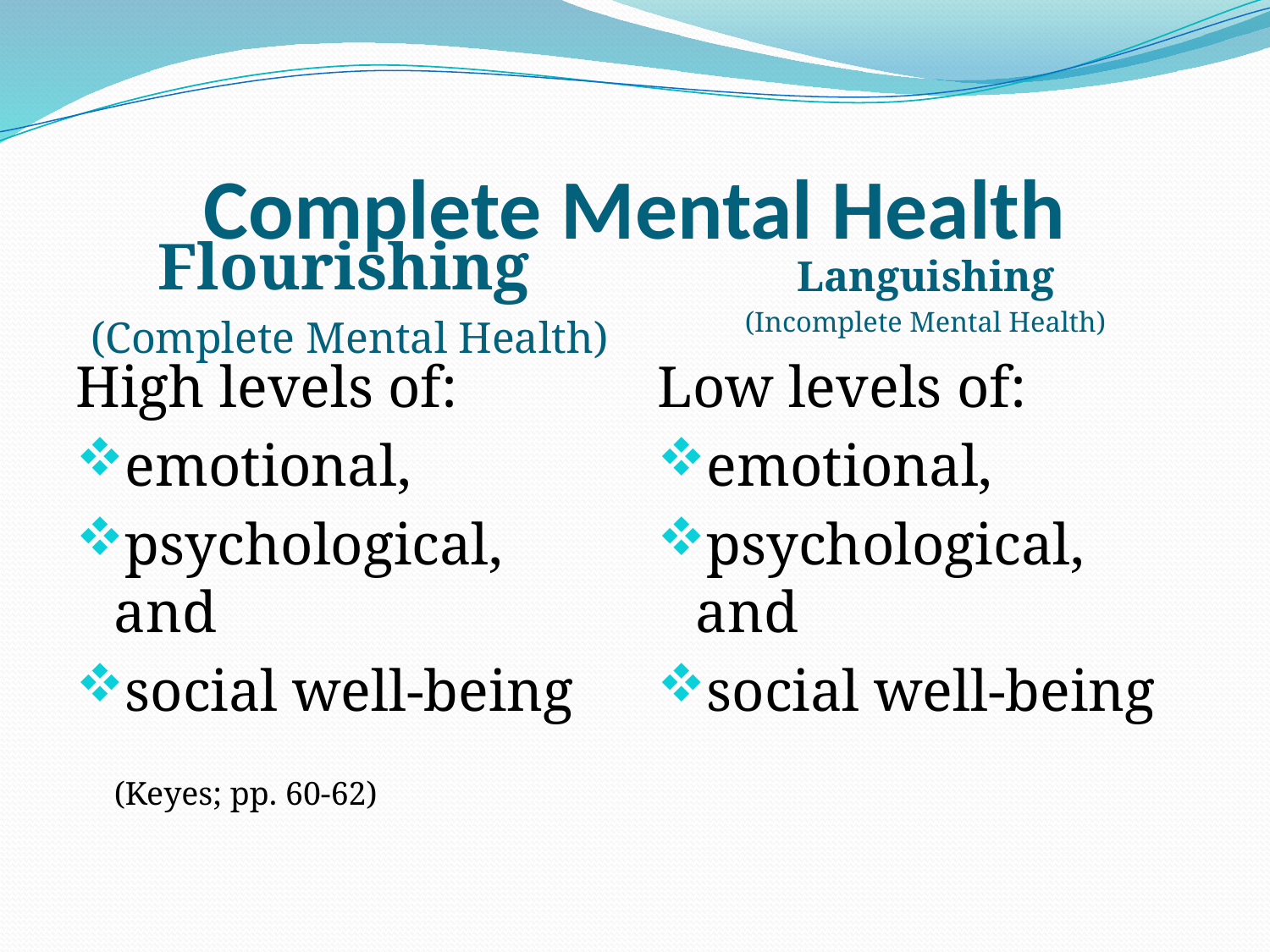

# Complete Mental Health
Flourishing
 (Complete Mental Health)
Languishing
(Incomplete Mental Health)
High levels of:
emotional,
psychological, and
social well-being

	(Keyes; pp. 60-62)

Low levels of:
emotional,
psychological, and
social well-being